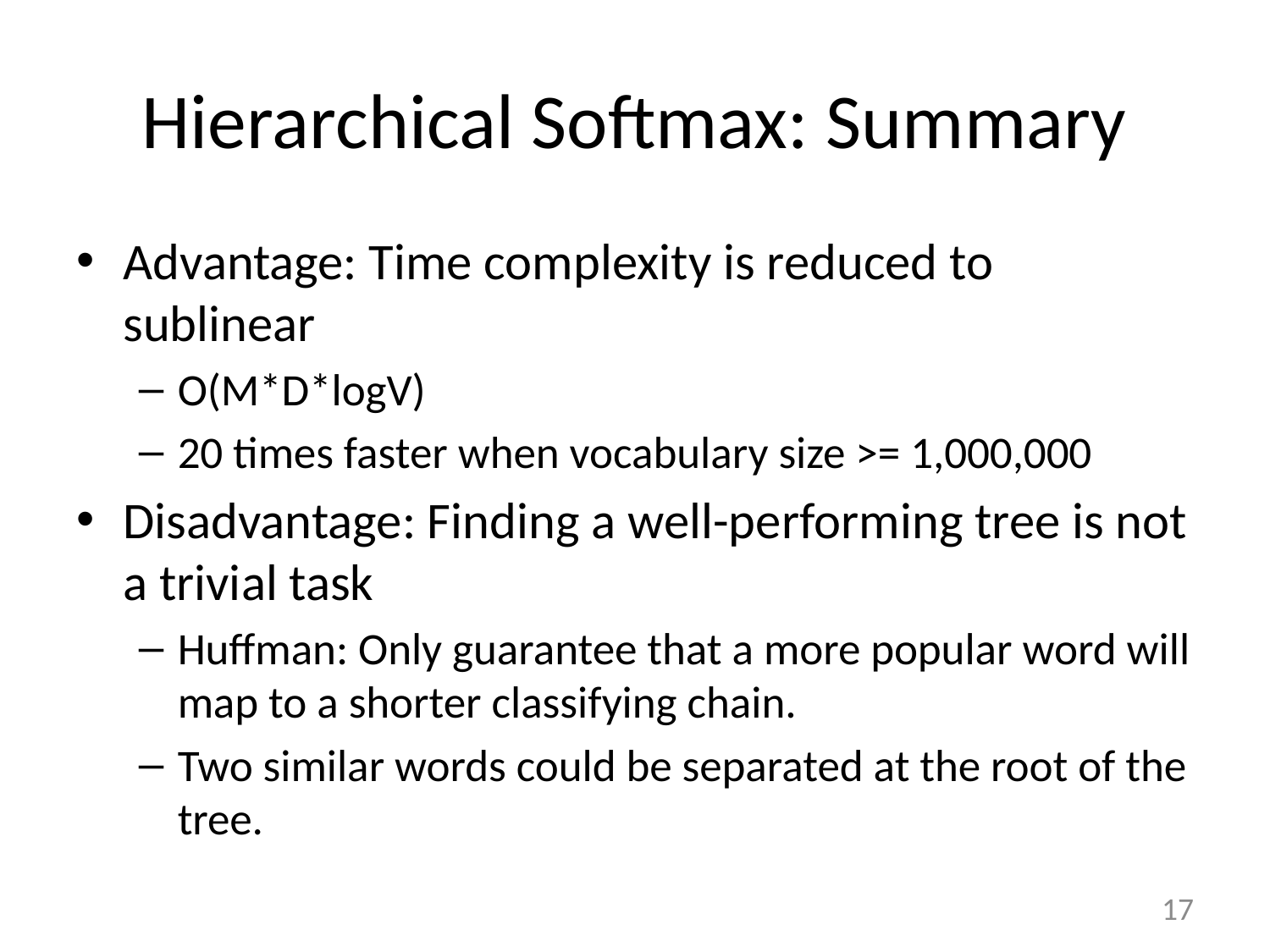

# Hierarchical Softmax: Summary
Advantage: Time complexity is reduced to sublinear
O(M*D*logV)
20 times faster when vocabulary size >= 1,000,000
Disadvantage: Finding a well-performing tree is not a trivial task
Huffman: Only guarantee that a more popular word will map to a shorter classifying chain.
Two similar words could be separated at the root of the tree.
17